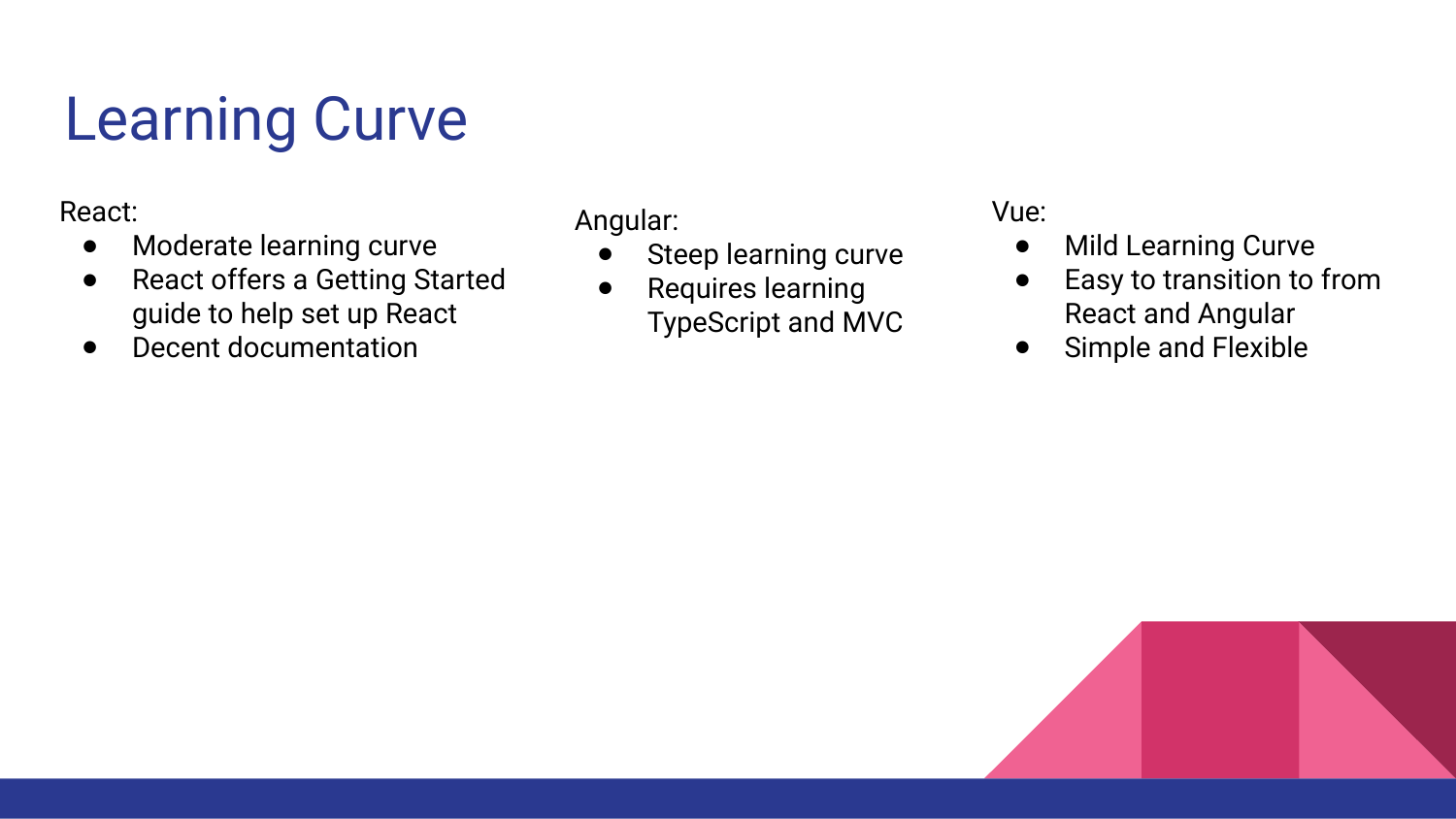

# Learning Curve
React:
Moderate learning curve
React offers a Getting Started guide to help set up React
Decent documentation

Vue:
Mild Learning Curve
Easy to transition to from React and Angular
Simple and Flexible
Angular:
Steep learning curve
Requires learning TypeScript and MVC